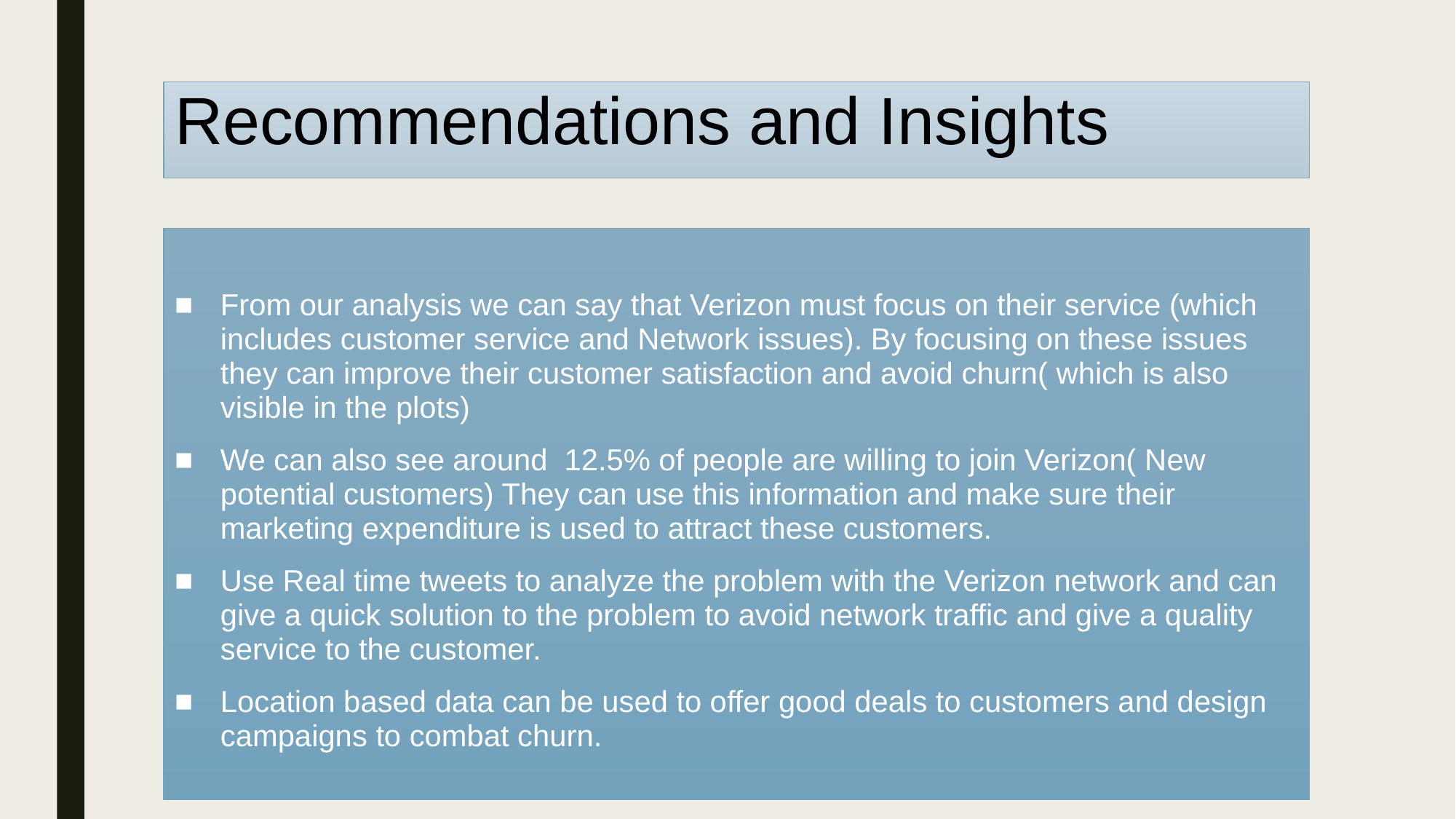

# Recommendations and Insights

From our analysis we can say that Verizon must focus on their service (which includes customer service and Network issues). By focusing on these issues they can improve their customer satisfaction and avoid churn( which is also visible in the plots)
We can also see around  12.5% of people are willing to join Verizon( New potential customers) They can use this information and make sure their marketing expenditure is used to attract these customers.
Use Real time tweets to analyze the problem with the Verizon network and can give a quick solution to the problem to avoid network traffic and give a quality service to the customer.
Location based data can be used to offer good deals to customers and design campaigns to combat churn.